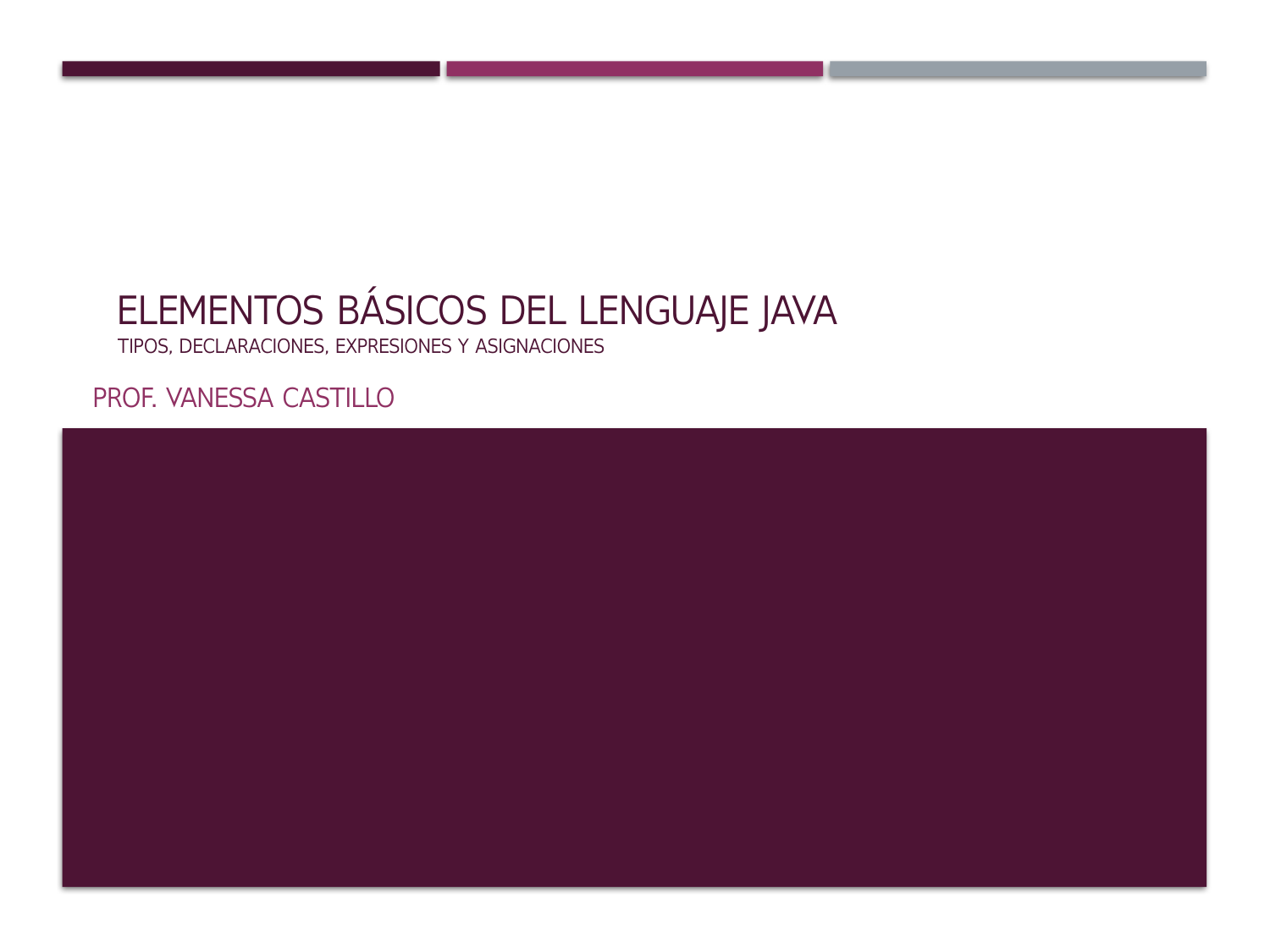

# Elementos básicos del lenguaje Java Tipos, declaraciones, expresiones y asignaciones
Prof. Vanessa Castillo